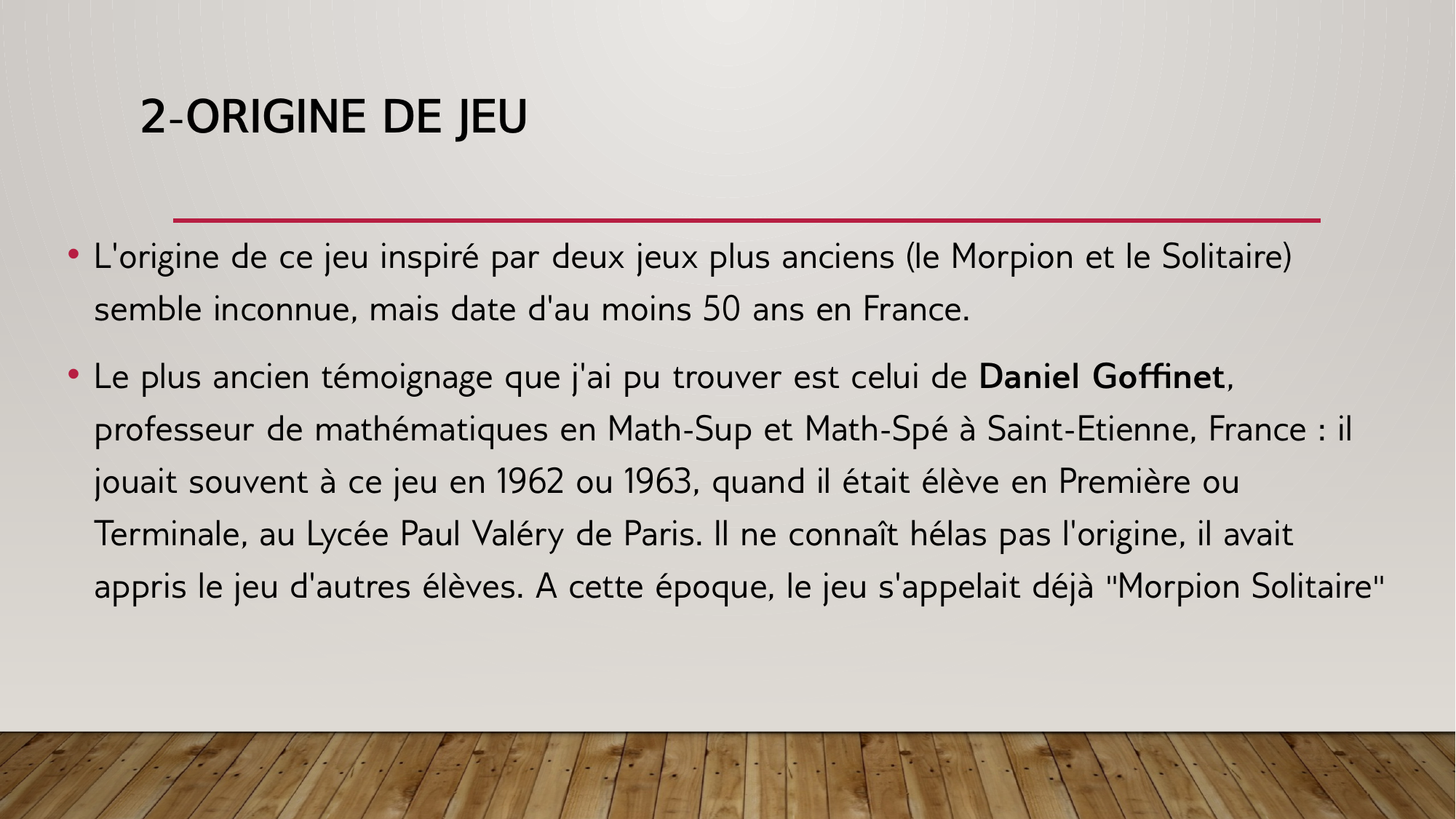

# 2-Origine de jeu

L'origine de ce jeu inspiré par deux jeux plus anciens (le Morpion et le Solitaire) semble inconnue, mais date d'au moins 50 ans en France.
Le plus ancien témoignage que j'ai pu trouver est celui de Daniel Goffinet, professeur de mathématiques en Math-Sup et Math-Spé à Saint-Etienne, France : il jouait souvent à ce jeu en 1962 ou 1963, quand il était élève en Première ou Terminale, au Lycée Paul Valéry de Paris. Il ne connaît hélas pas l'origine, il avait appris le jeu d'autres élèves. A cette époque, le jeu s'appelait déjà "Morpion Solitaire"